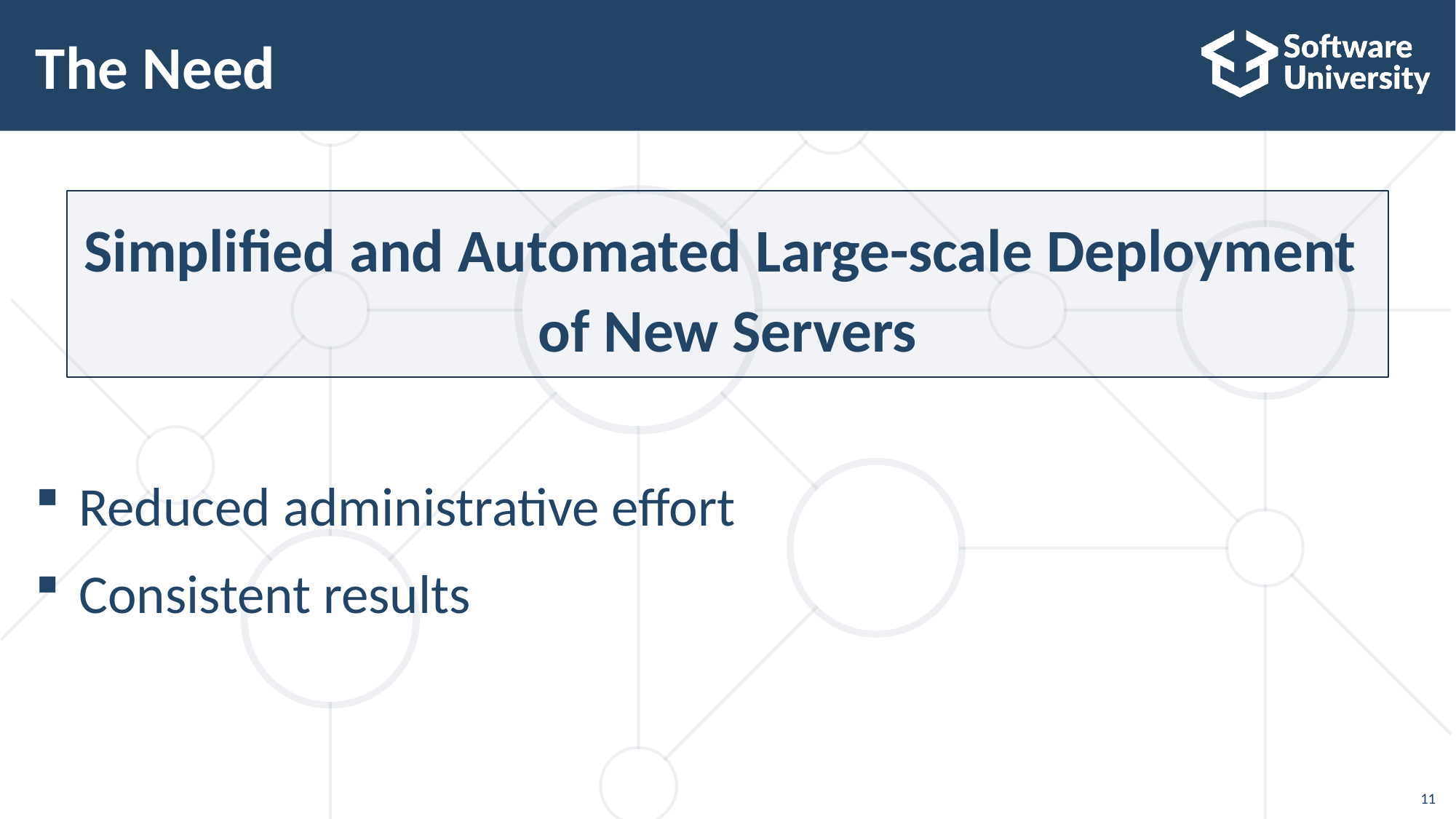

# The Need
Simplified and Automated Large-scale Deployment
of New Servers
Reduced administrative effort
Consistent results
11